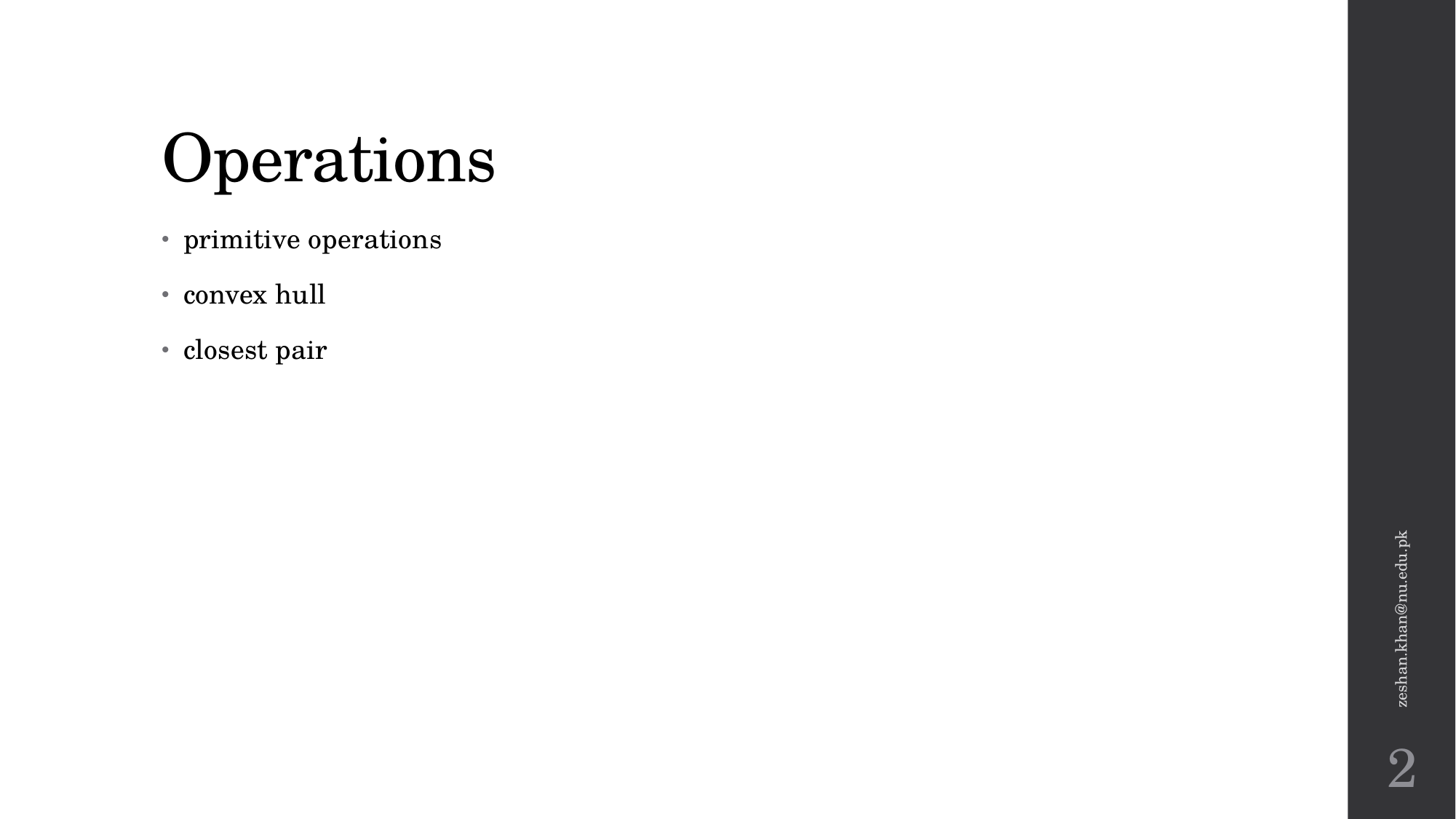

# Operations
primitive operations
convex hull
closest pair
zeshan.khan@nu.edu.pk
2